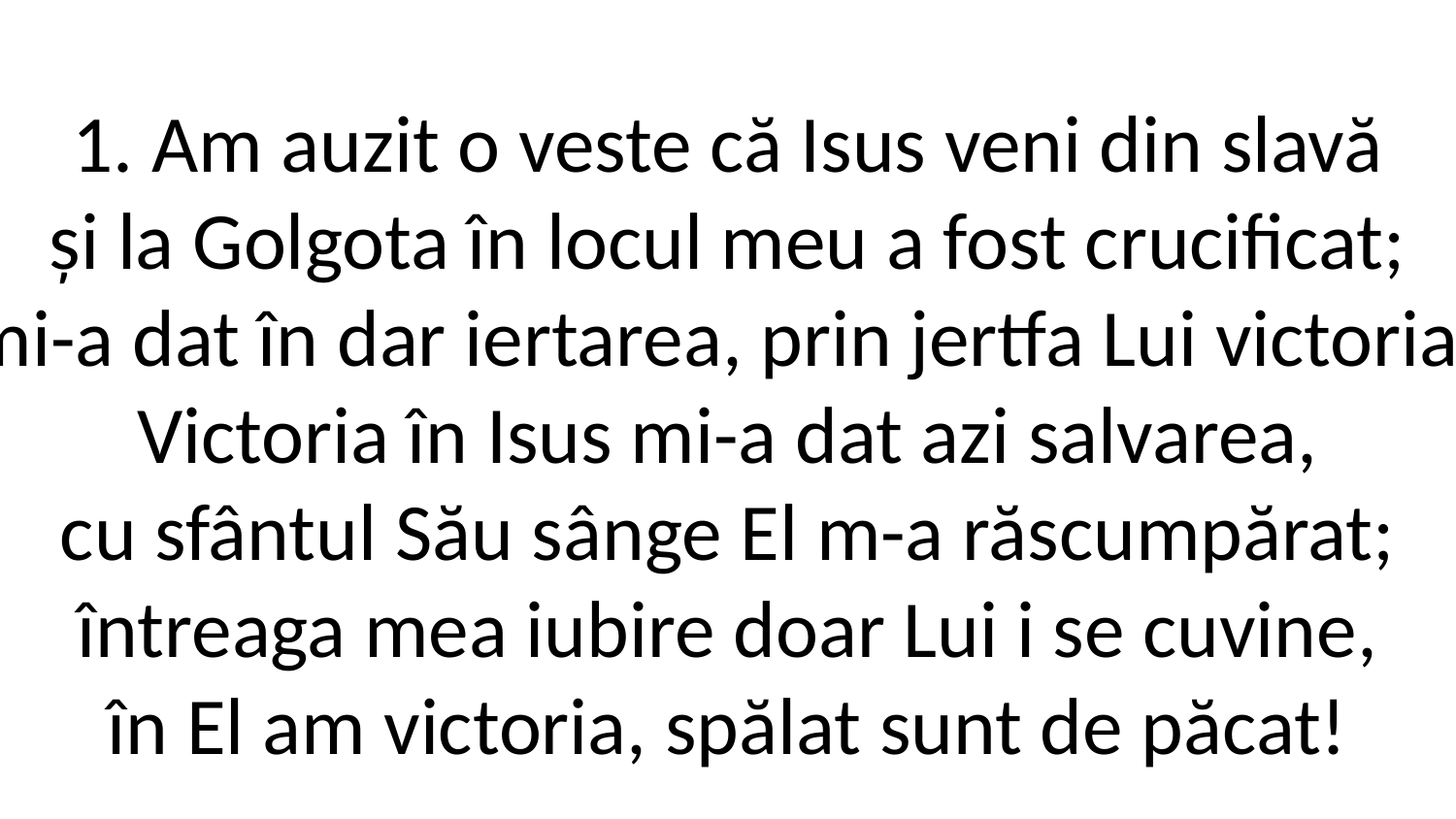

1. Am auzit o veste că Isus veni din slavă
și la Golgota în locul meu a fost crucificat;
El mi-a luat povara și mi-a dat în dar iertarea, prin jertfa Lui victoria de-acum am câştigat!
Victoria în Isus mi-a dat azi salvarea,
cu sfântul Său sânge El m-a răscumpărat;
întreaga mea iubire doar Lui i se cuvine,
în El am victoria, spălat sunt de păcat!